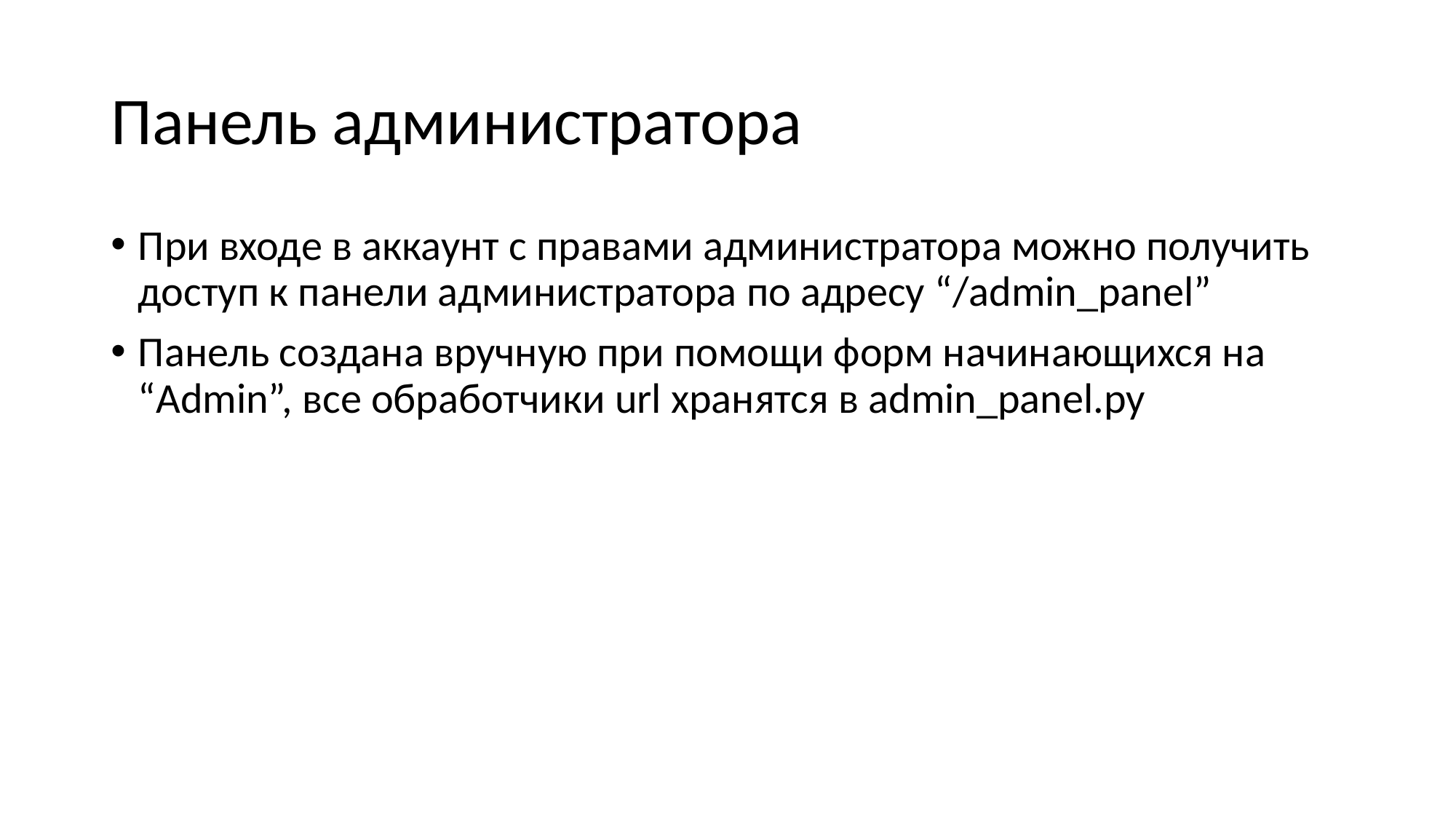

# Панель администратора
При входе в аккаунт с правами администратора можно получить доступ к панели администратора по адресу “/admin_panel”
Панель создана вручную при помощи форм начинающихся на “Admin”, все обработчики url хранятся в admin_panel.py